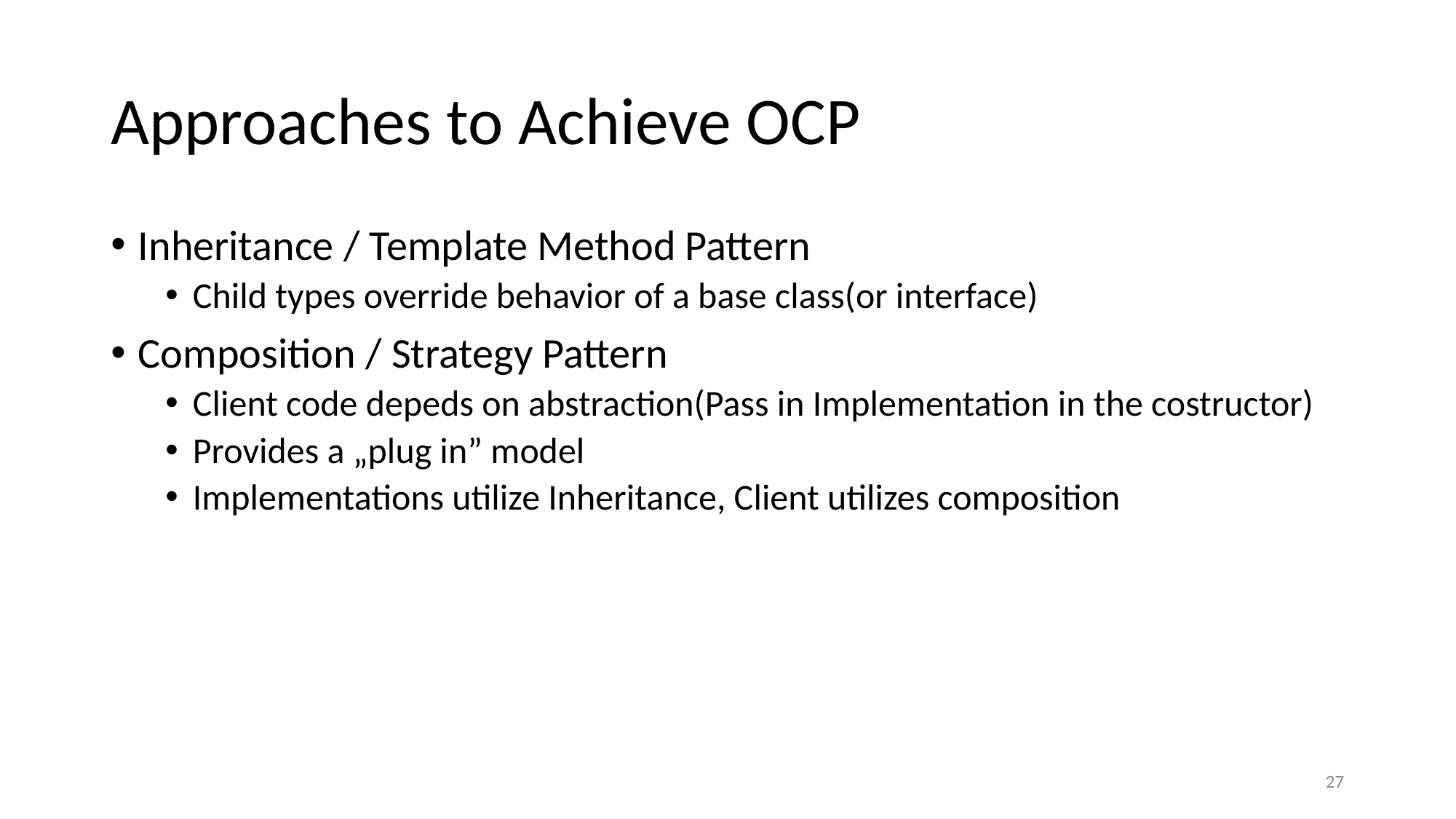

# Approaches to Achieve OCP
Inheritance / Template Method Pattern
Child types override behavior of a base class(or interface)
Composition / Strategy Pattern
Client code depeds on abstraction(Pass in Implementation in the costructor)
Provides a „plug in” model
Implementations utilize Inheritance, Client utilizes composition
27